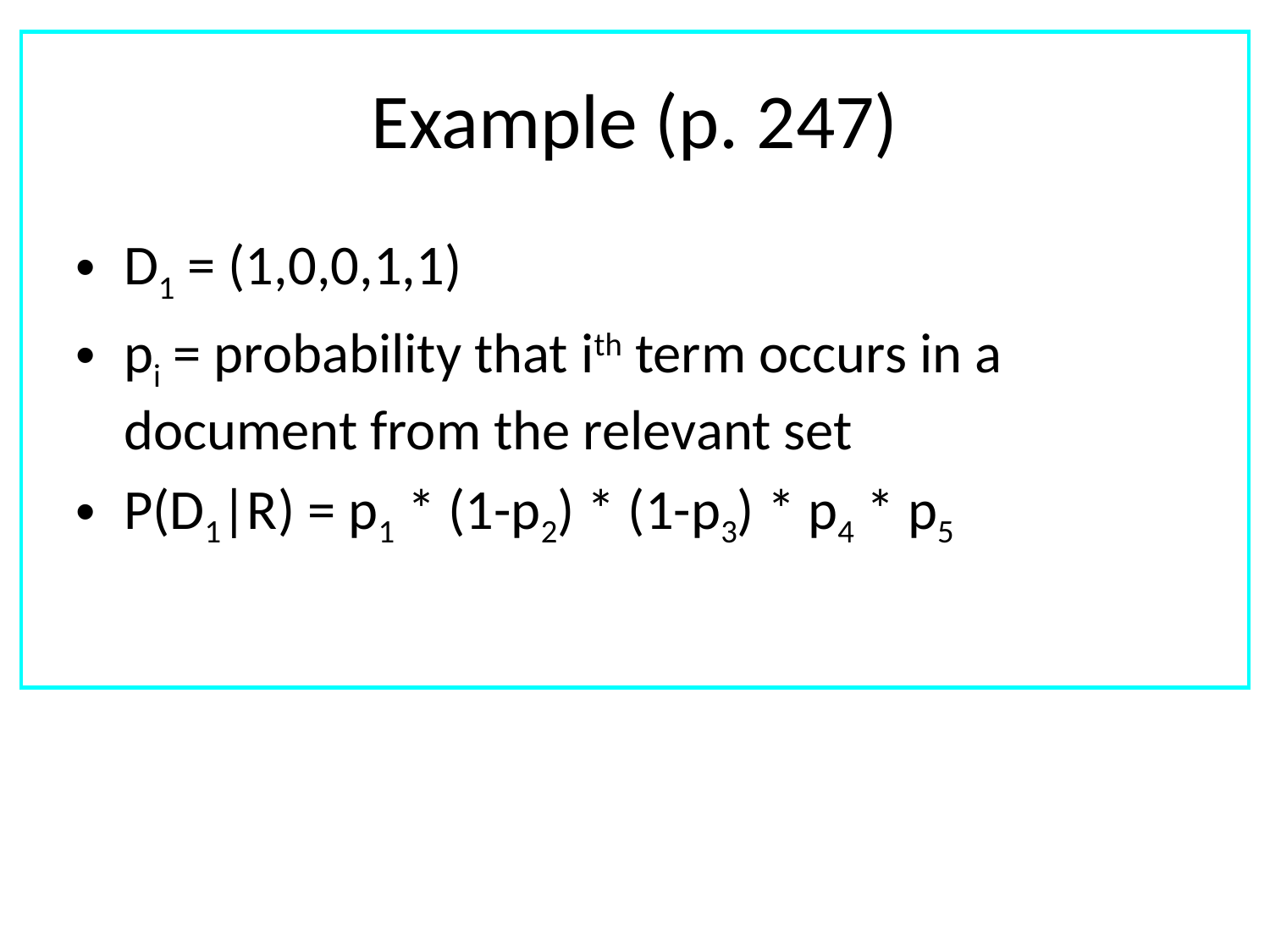

Example (p. 247)
D1 = (1,0,0,1,1)
pi = probability that ith term occurs in a document from the relevant set
P(D1|R) = p1 * (1-p2) * (1-p3) * p4 * p5